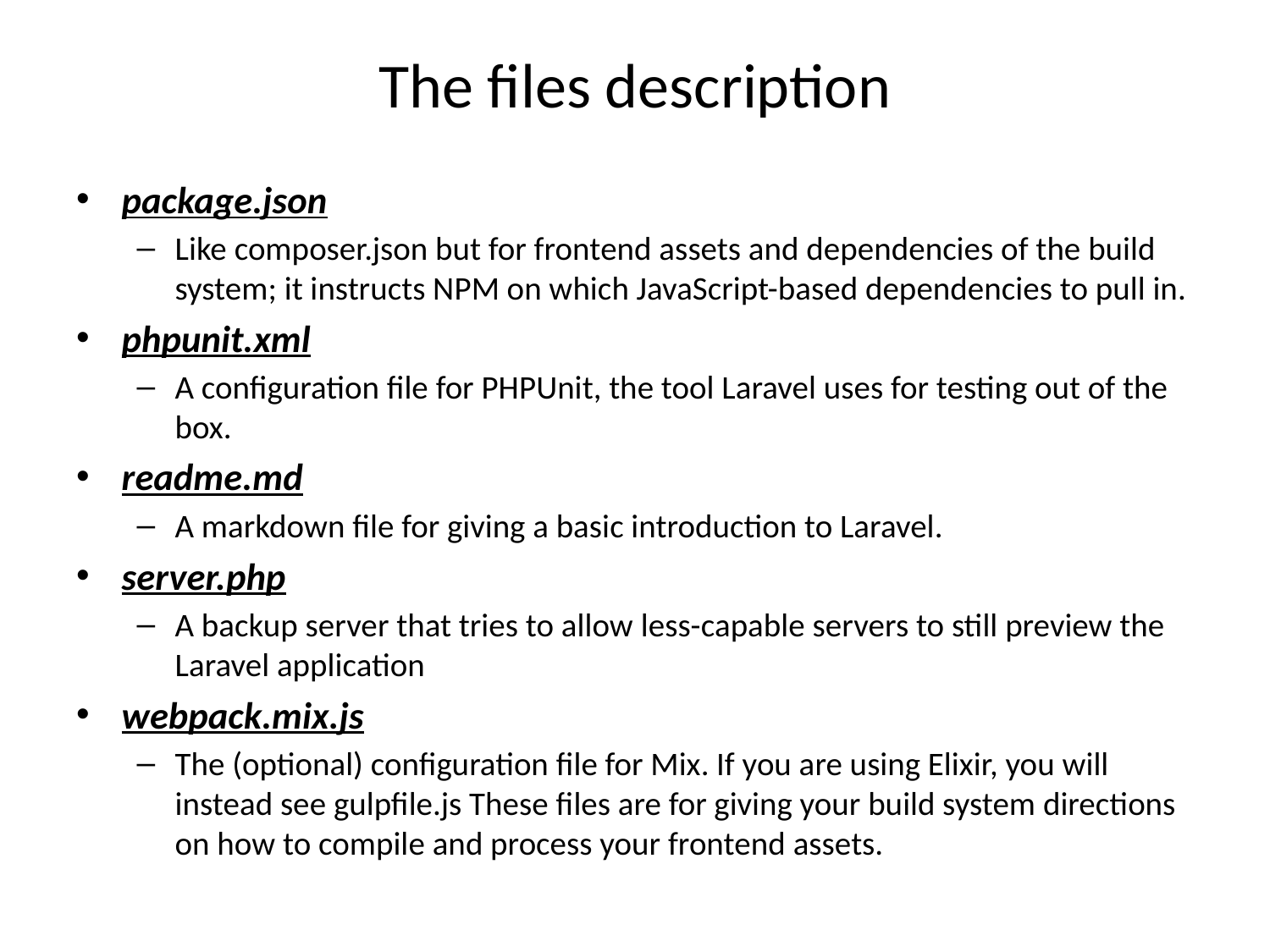

# The files description
package.json
Like composer.json but for frontend assets and dependencies of the build system; it instructs NPM on which JavaScript-based dependencies to pull in.
phpunit.xml
A configuration file for PHPUnit, the tool Laravel uses for testing out of the box.
readme.md
A markdown file for giving a basic introduction to Laravel.
server.php
A backup server that tries to allow less-capable servers to still preview the Laravel application
webpack.mix.js
The (optional) configuration file for Mix. If you are using Elixir, you will instead see gulpfile.js These files are for giving your build system directions on how to compile and process your frontend assets.